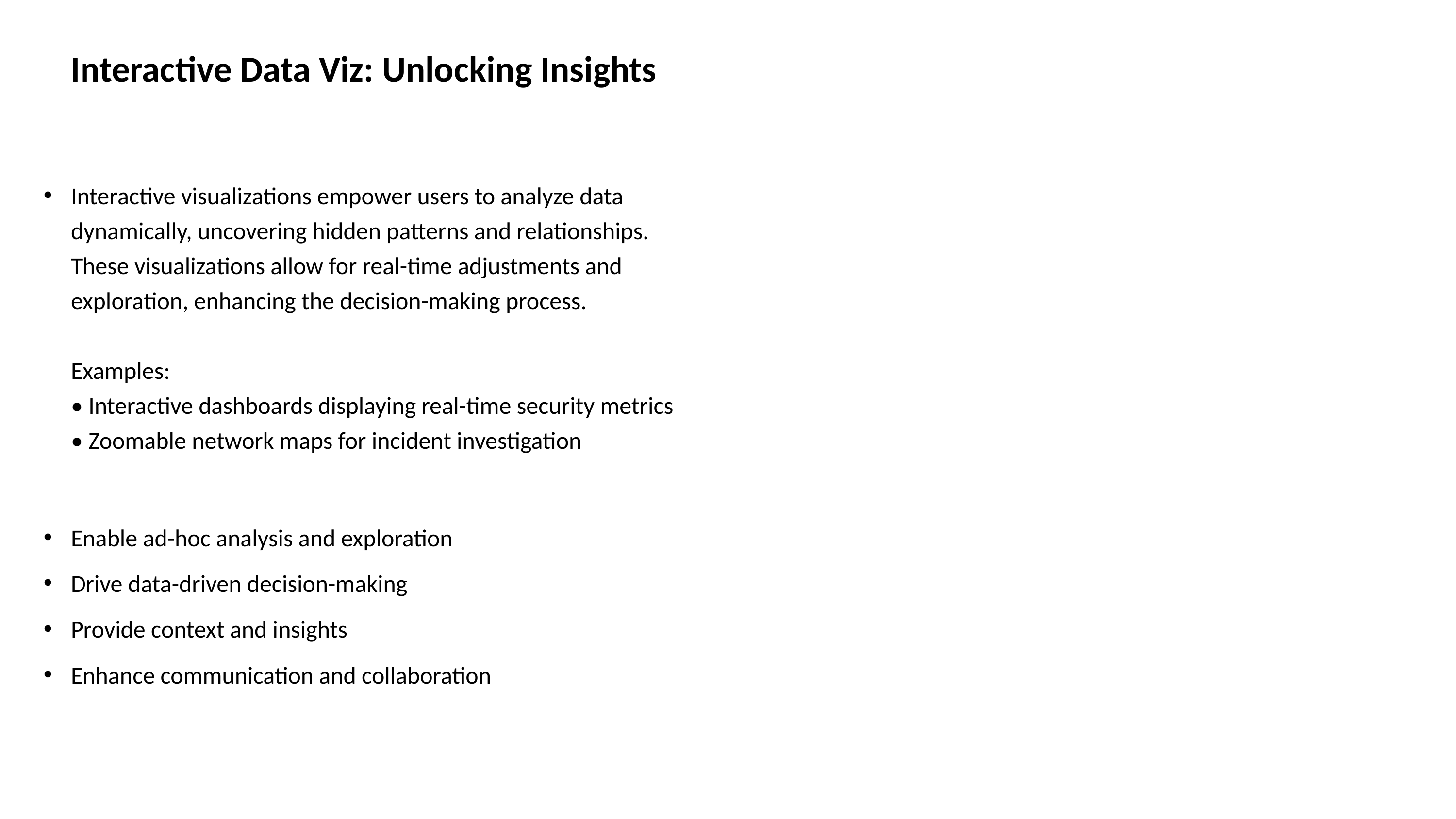

# Interactive Data Viz: Unlocking Insights

Interactive visualizations empower users to analyze data dynamically, uncovering hidden patterns and relationships. These visualizations allow for real-time adjustments and exploration, enhancing the decision-making process.
Examples:
• Interactive dashboards displaying real-time security metrics
• Zoomable network maps for incident investigation

Enable ad-hoc analysis and exploration
Drive data-driven decision-making
Provide context and insights
Enhance communication and collaboration